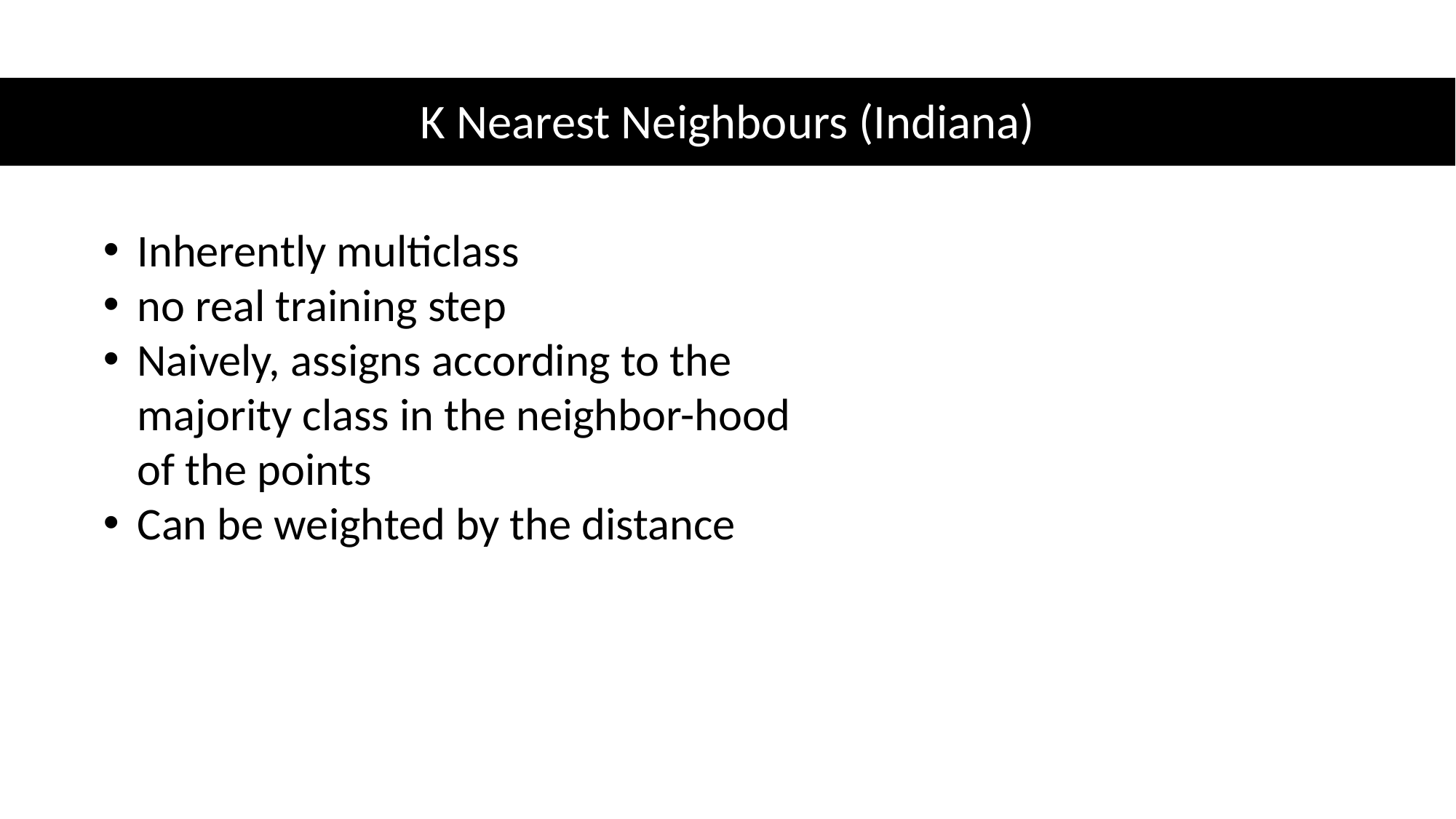

# K Nearest Neighbours (Indiana)
Inherently multiclass
no real training step
Naively, assigns according to the majority class in the neighbor-hood of the points
Can be weighted by the distance